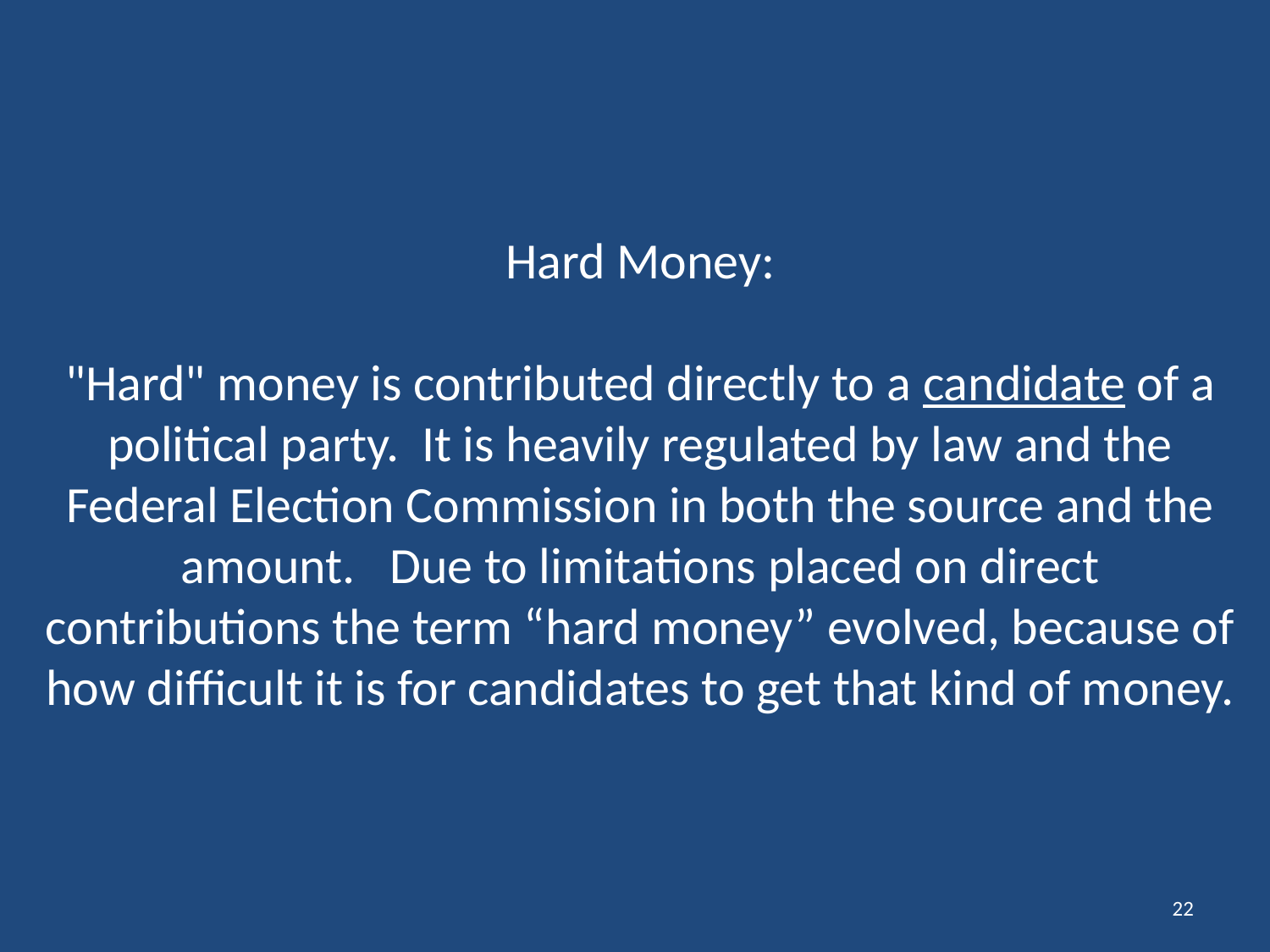

# Hard Money: "Hard" money is contributed directly to a candidate of a political party.  It is heavily regulated by law and the Federal Election Commission in both the source and the amount.   Due to limitations placed on direct contributions the term “hard money” evolved, because of how difficult it is for candidates to get that kind of money.
22